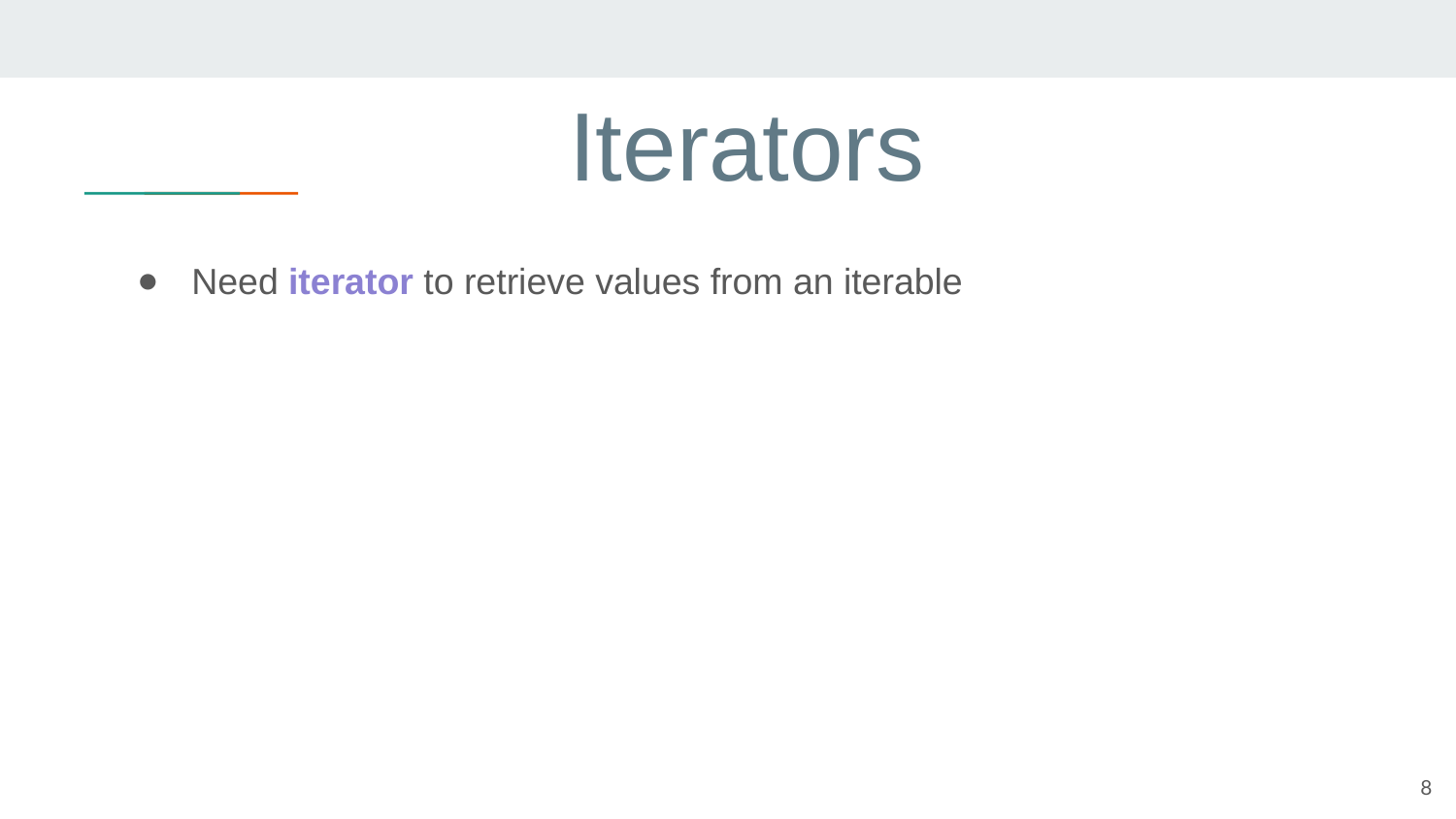

# Iterators
Need iterator to retrieve values from an iterable

8